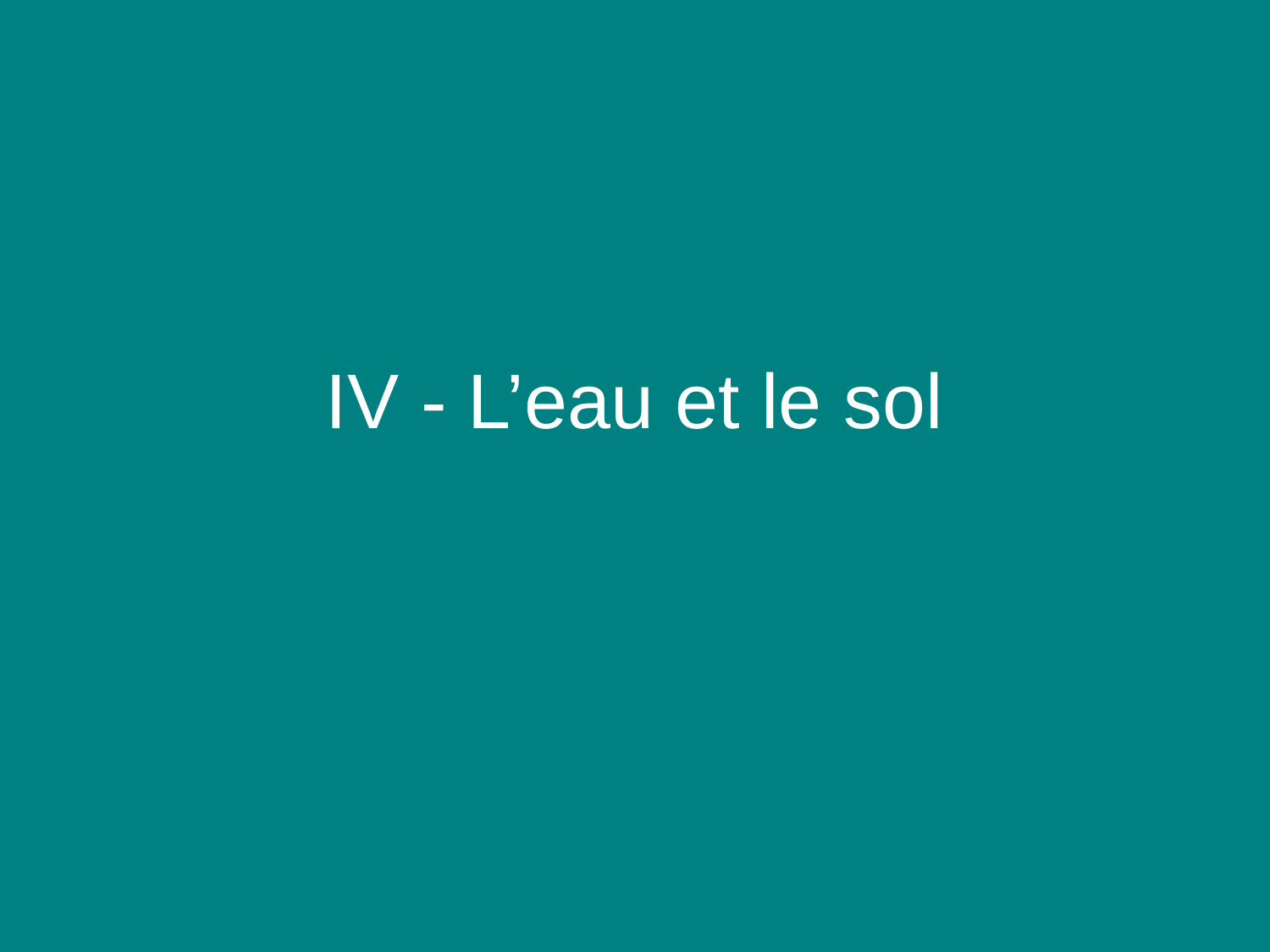

# IV - L’eau et le sol